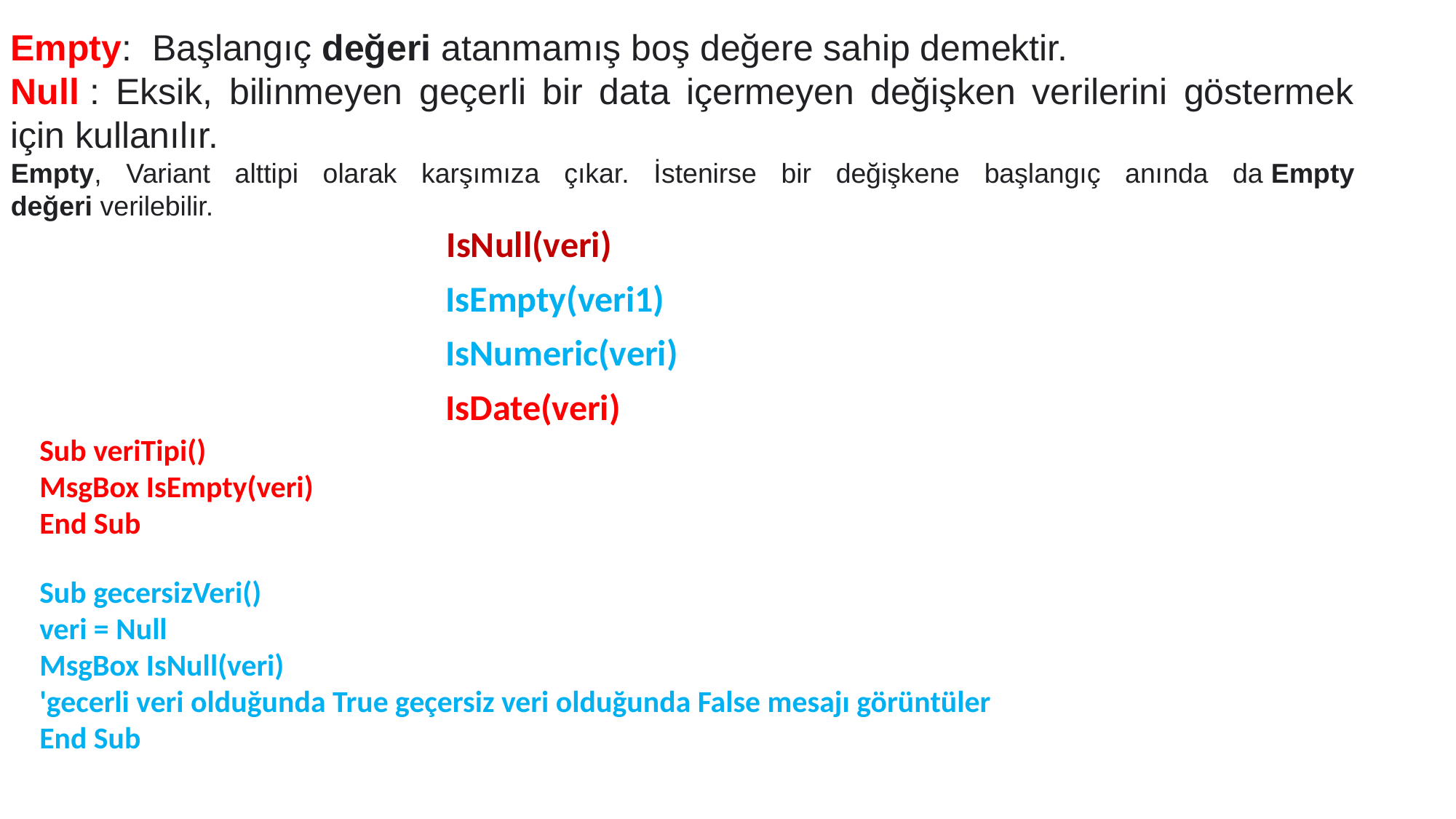

Empty:  Başlangıç değeri atanmamış boş değere sahip demektir.
Null : Eksik, bilinmeyen geçerli bir data içermeyen değişken verilerini göstermek için kullanılır.
Empty, Variant alttipi olarak karşımıza çıkar. İstenirse bir değişkene başlangıç anında da Empty değeri verilebilir.
IsNull(veri)
IsEmpty(veri1)
IsNumeric(veri)
IsDate(veri)
Sub veriTipi()
MsgBox IsEmpty(veri)
End Sub

Sub gecersizVeri()
veri = Null
MsgBox IsNull(veri)
'gecerli veri olduğunda True geçersiz veri olduğunda False mesajı görüntüler
End Sub